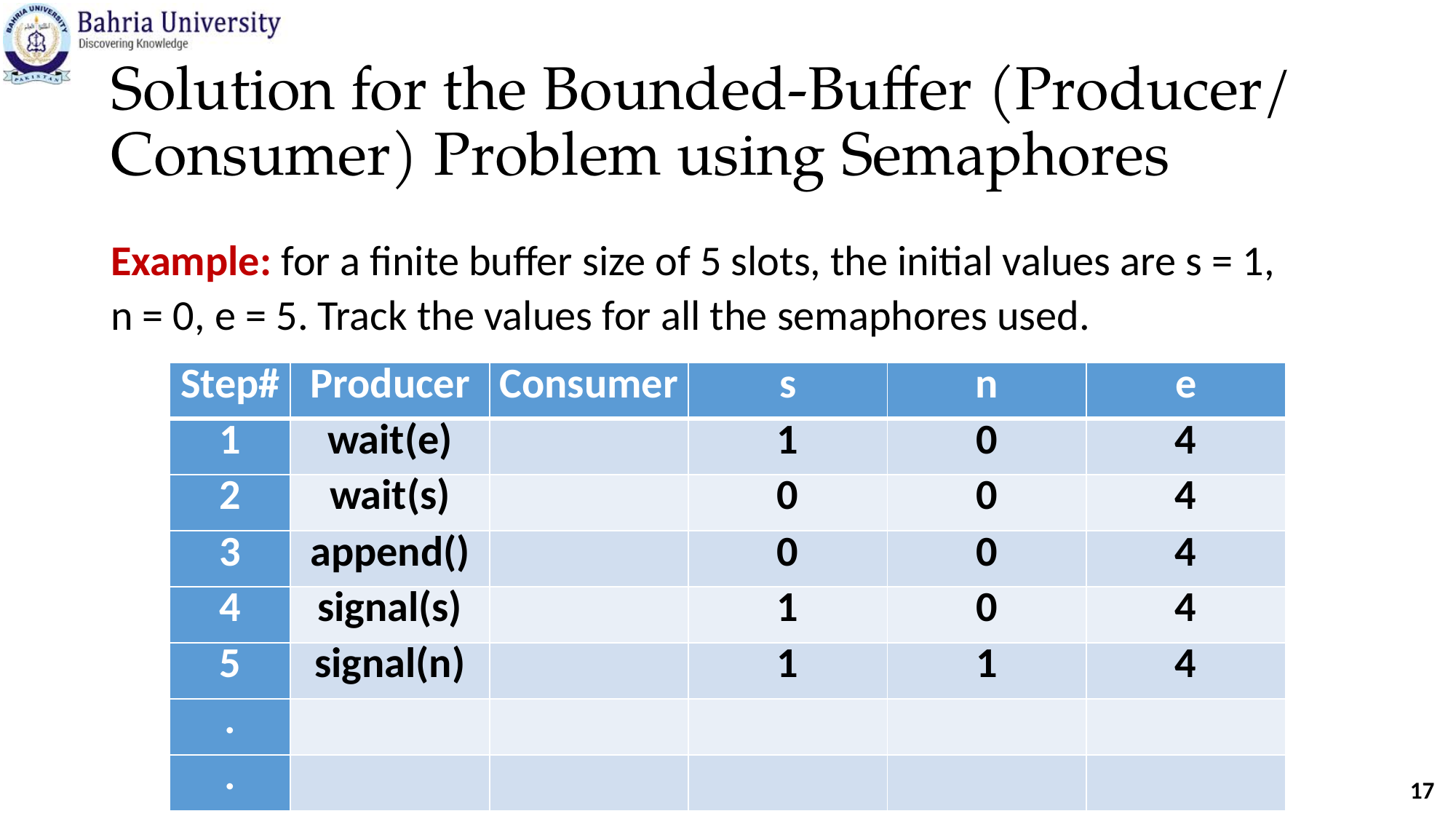

# Solution for the Bounded-Buffer (Producer/ Consumer) Problem using Semaphores
Example: for a finite buffer size of 5 slots, the initial values are s = 1,     n = 0, e = 5. Track the values for all the semaphores used.
| Step# | Producer | Consumer | s | n | e |
| --- | --- | --- | --- | --- | --- |
| 1 | wait(e) |  | 1 | 0 | 4 |
| 2 | wait(s) |  | 0 | 0 | 4 |
| 3 | append() |  | 0 | 0 | 4 |
| 4 | signal(s) |  | 1 | 0 | 4 |
| 5 | signal(n) |  | 1 | 1 | 4 |
| . |  |  |  |  |  |
| . |  |  |  |  |  |
17